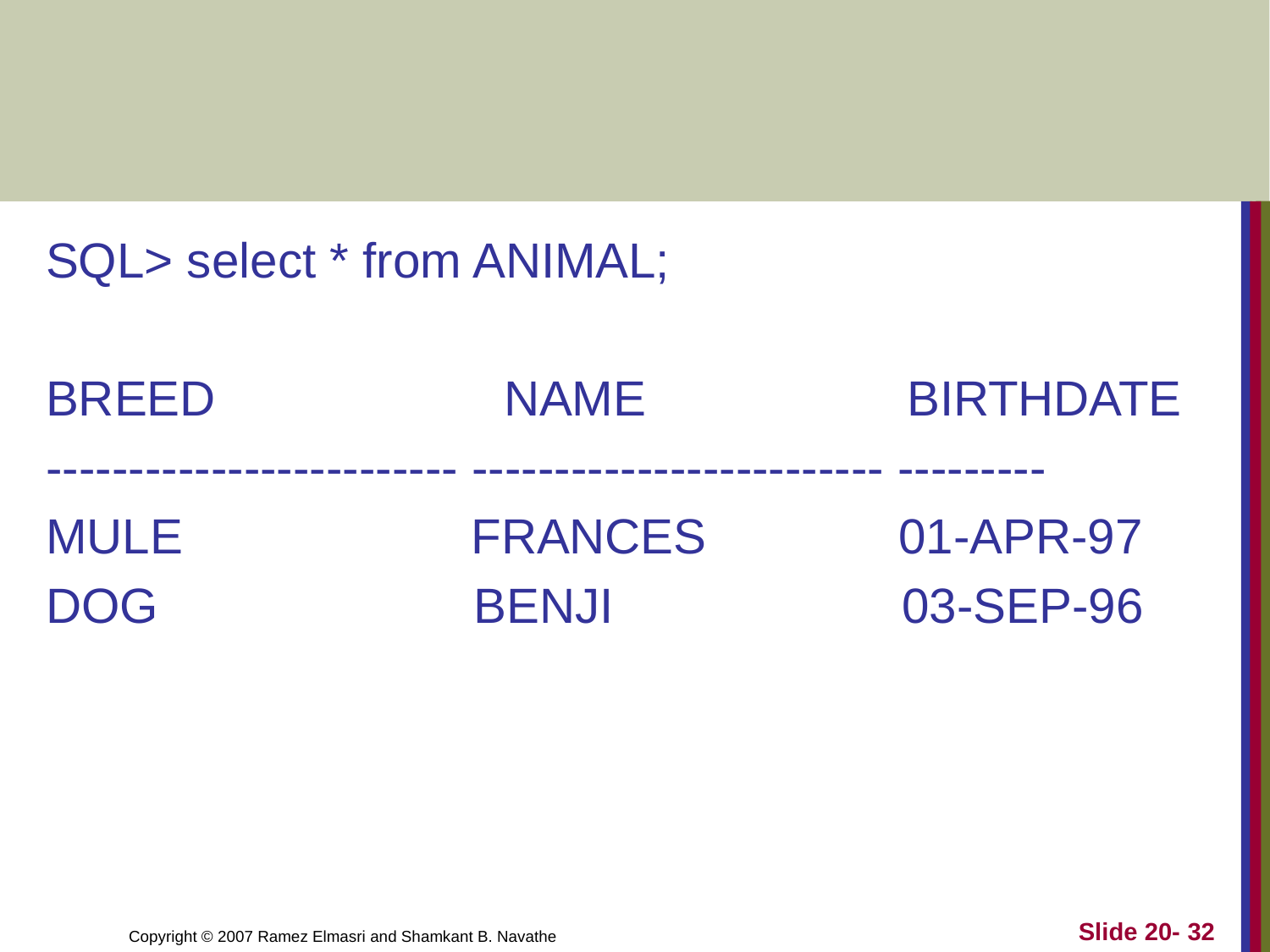

#
SQL> select * from ANIMAL;

BREED                     NAME                   BIRTHDATE
------------------------- ------------------------- ---------
MULE                     FRANCES              01-APR-97
DOG                       BENJI                     03-SEP-96

Slide 20- 32